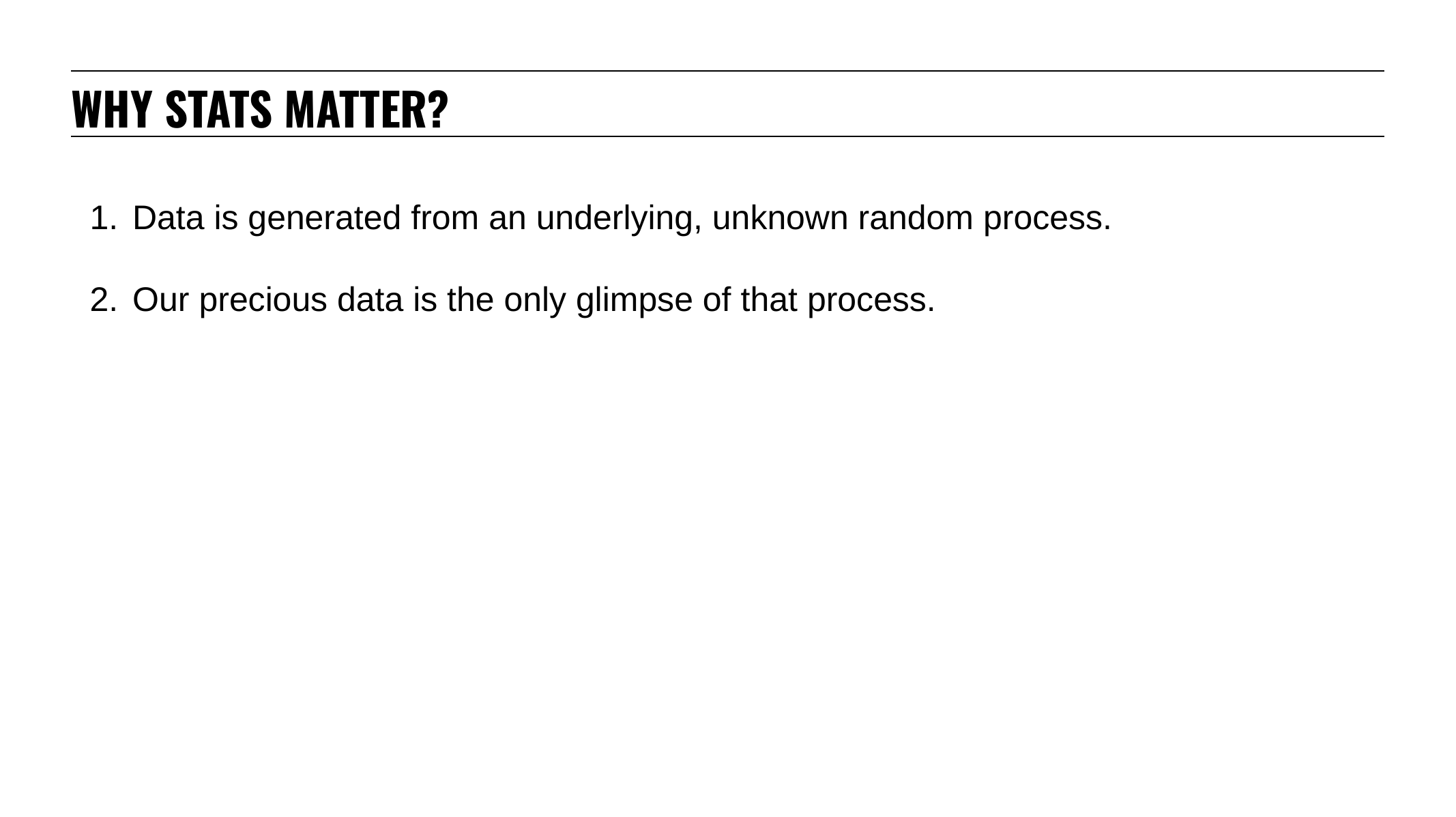

WHY STATS MATTER?
Data is generated from an underlying, unknown random process.

Our precious data is the only glimpse of that process.